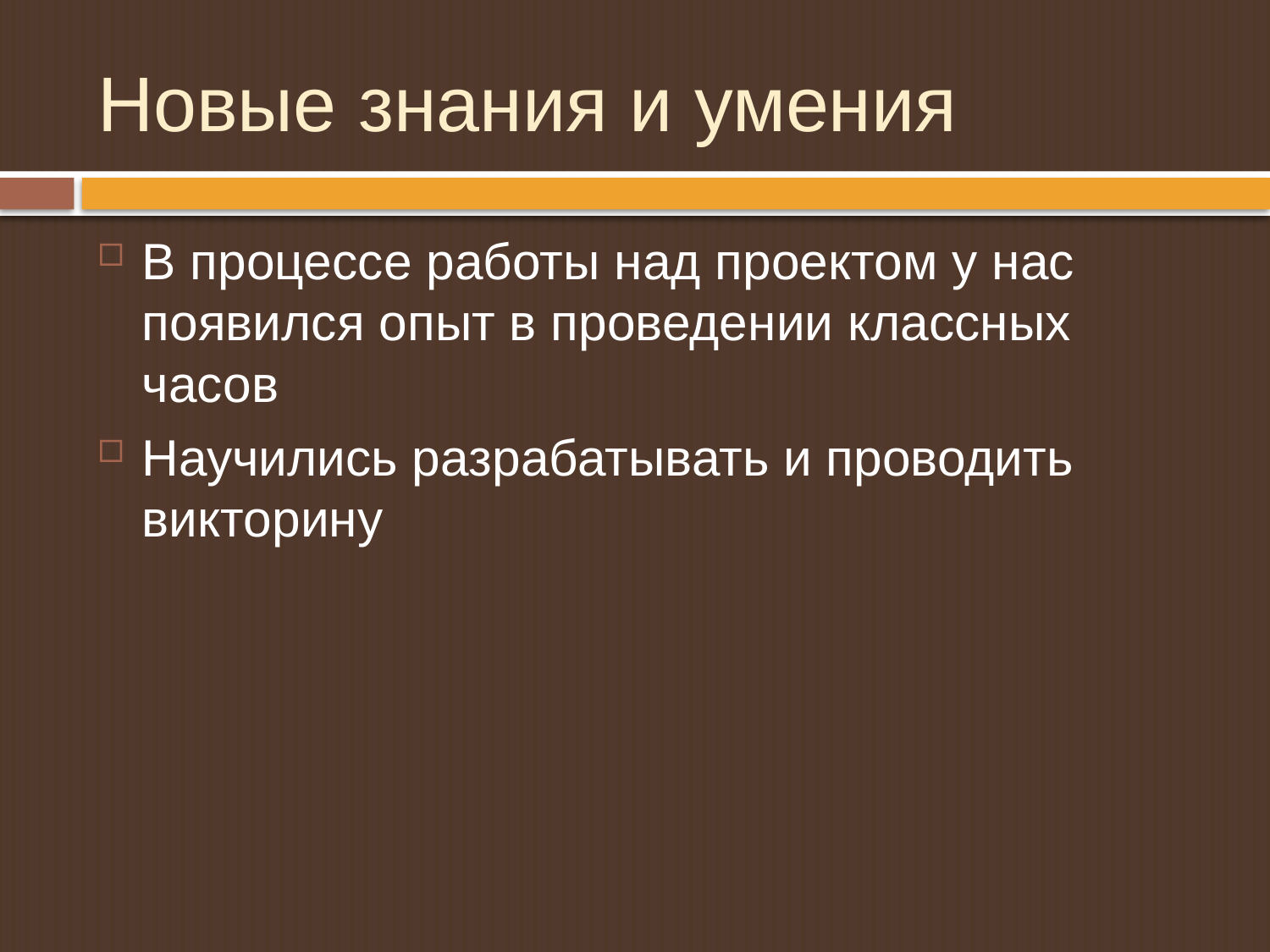

# Новые знания и умения
В процессе работы над проектом у нас появился опыт в проведении классных часов
Научились разрабатывать и проводить викторину